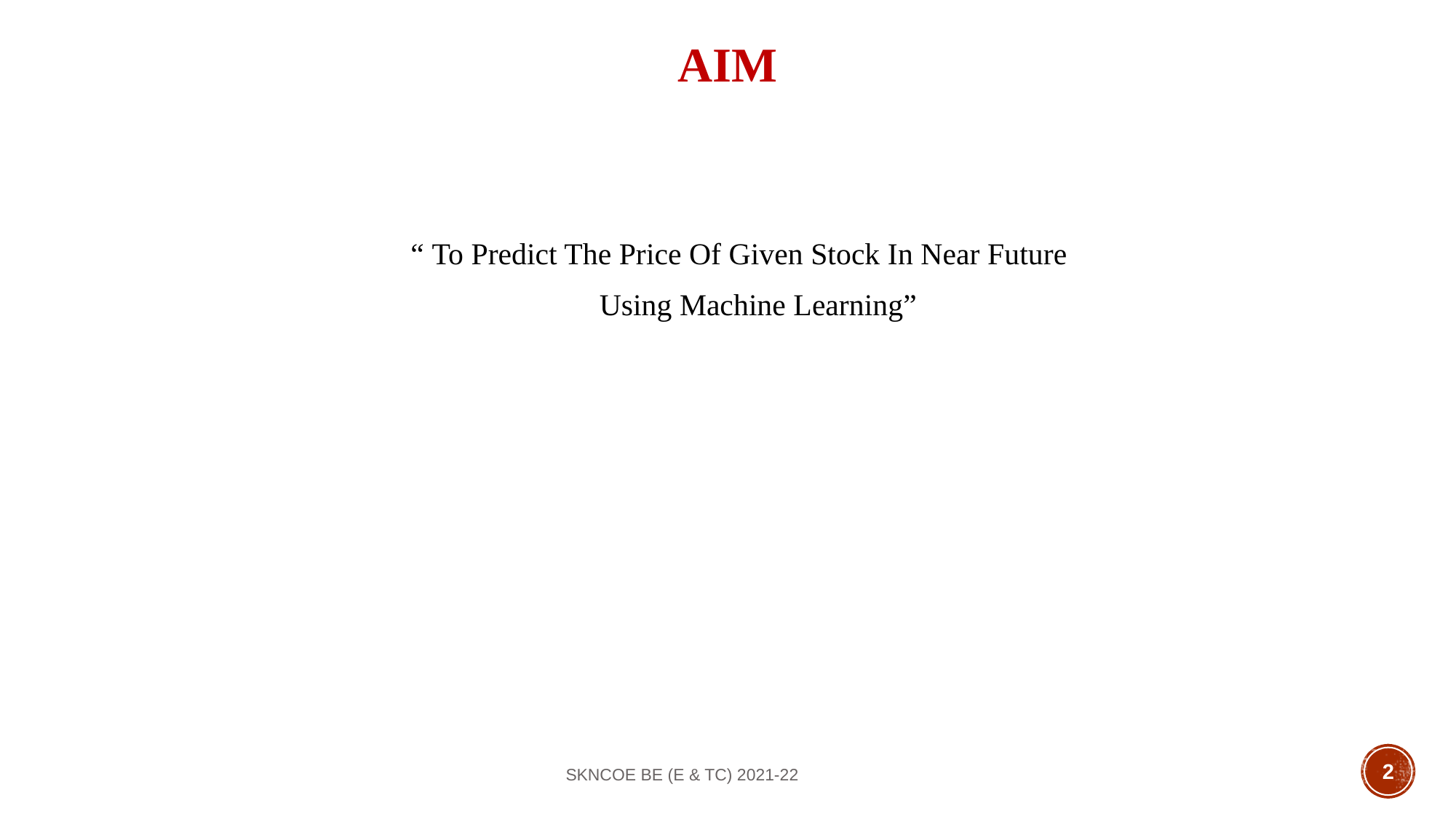

# AIM

   “ To Predict The Price Of Given Stock In Near Future
        Using Machine Learning”

SKNCOE BE (E & TC) 2021-22
2